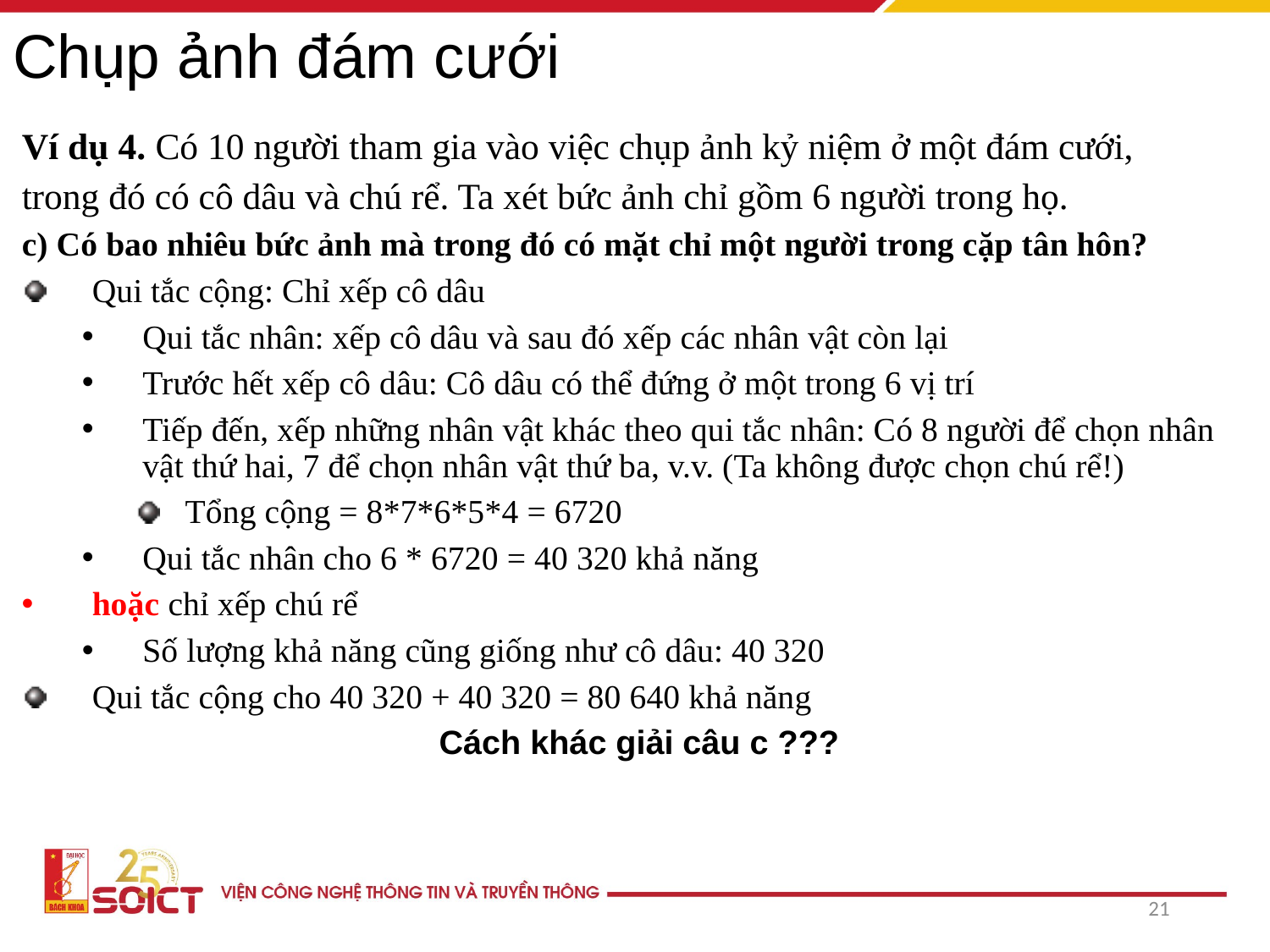

# Chụp ảnh đám cưới
Ví dụ 4. Có 10 người tham gia vào việc chụp ảnh kỷ niệm ở một đám cưới,
trong đó có cô dâu và chú rể. Ta xét bức ảnh chỉ gồm 6 người trong họ.
c) Có bao nhiêu bức ảnh mà trong đó có mặt chỉ một người trong cặp tân hôn?
Qui tắc cộng: Chỉ xếp cô dâu
Qui tắc nhân: xếp cô dâu và sau đó xếp các nhân vật còn lại
Trước hết xếp cô dâu: Cô dâu có thể đứng ở một trong 6 vị trí
Tiếp đến, xếp những nhân vật khác theo qui tắc nhân: Có 8 người để chọn nhân vật thứ hai, 7 để chọn nhân vật thứ ba, v.v. (Ta không được chọn chú rể!)
Tổng cộng = 8*7*6*5*4 = 6720
Qui tắc nhân cho 6 * 6720 = 40 320 khả năng
hoặc chỉ xếp chú rể
Số lượng khả năng cũng giống như cô dâu: 40 320
Qui tắc cộng cho 40 320 + 40 320 = 80 640 khả năng
Cách khác giải câu c ???
21